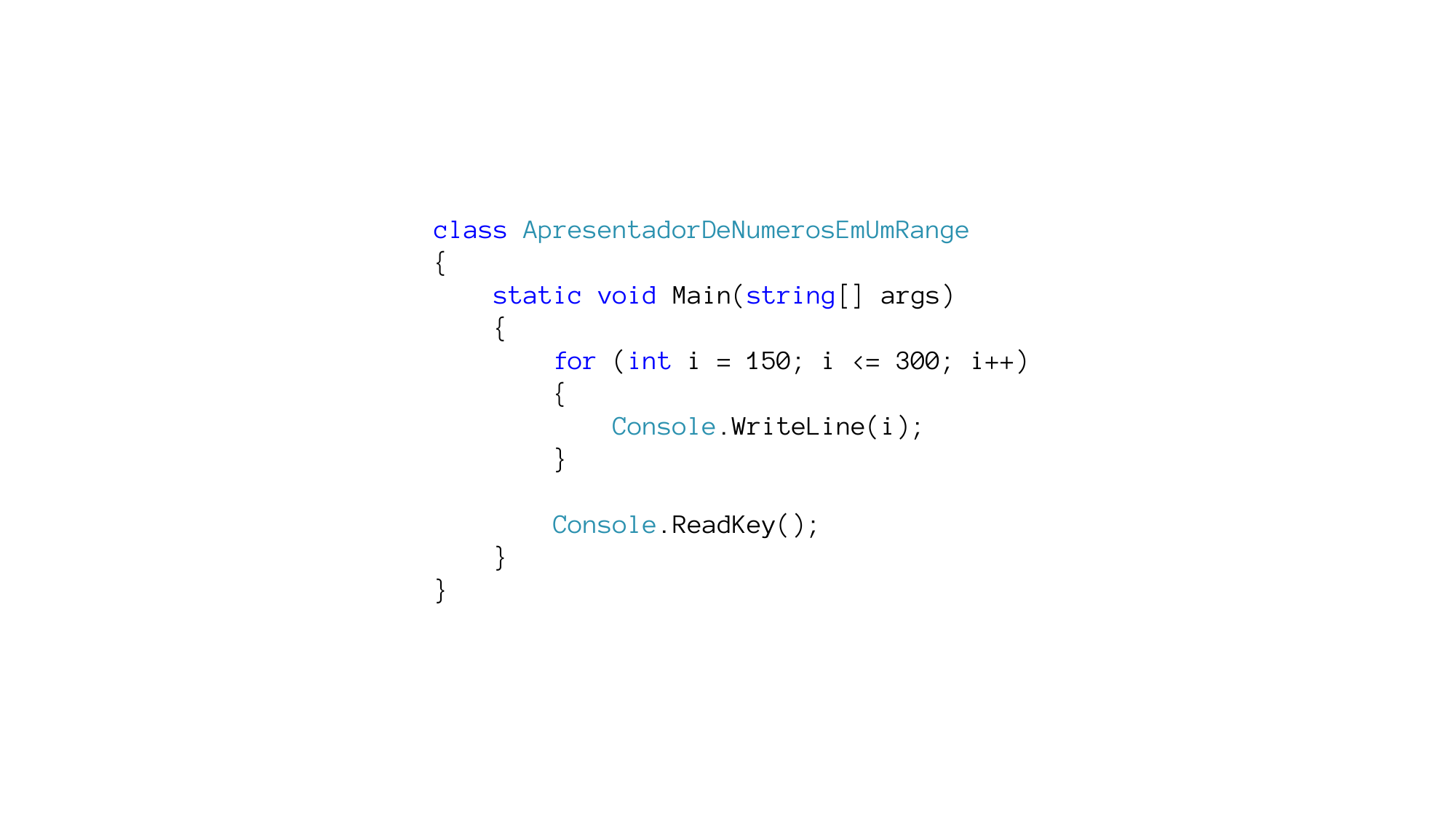

class ApresentadorDeNumerosEmUmRange
    {
        static void Main(string[] args)
        {
            for (int i = 150; i <= 300; i++)
            {
                Console.WriteLine(i);
            }

            Console.ReadKey();
        }
    }